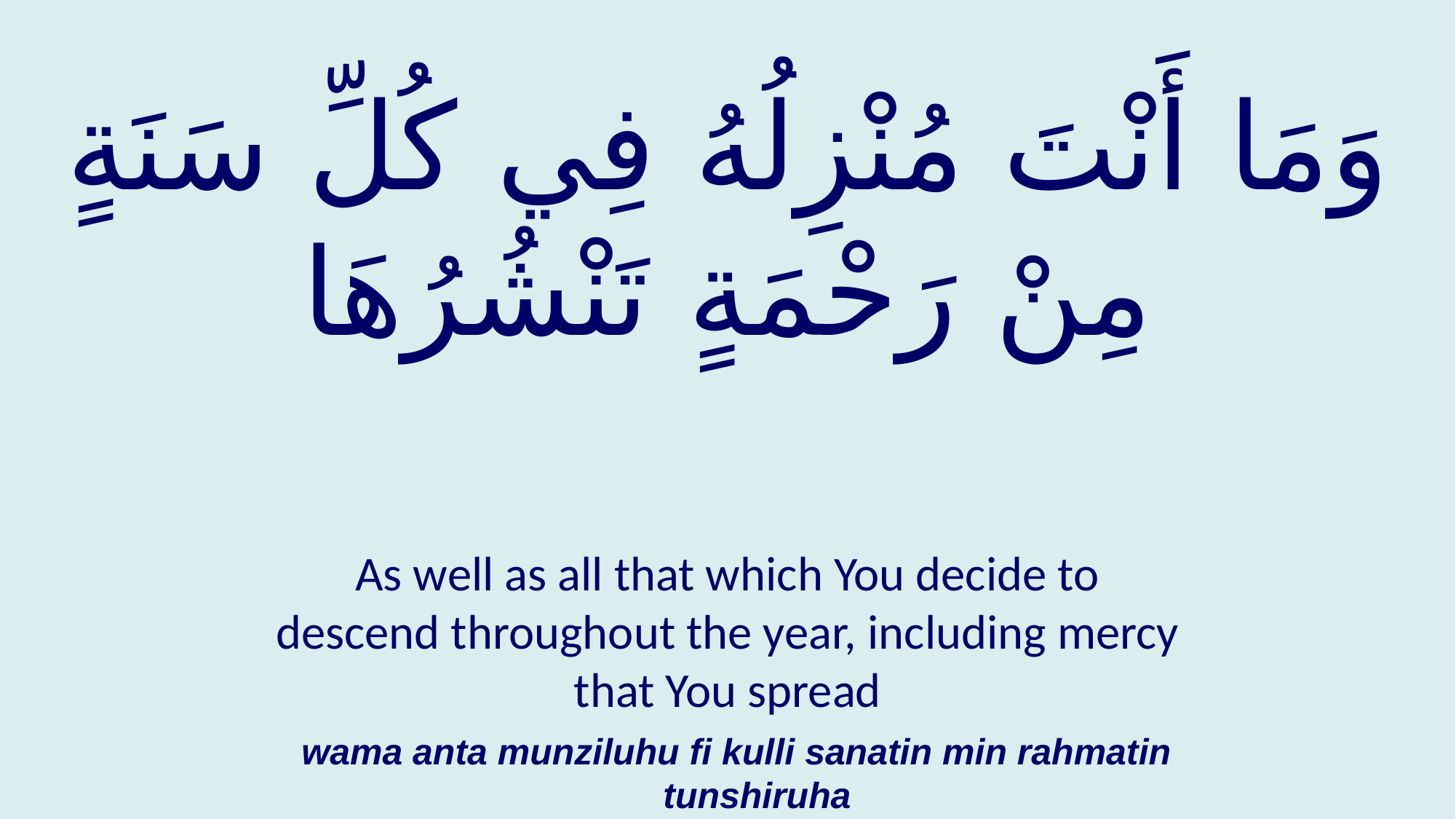

# وَمَا أَنْتَ مُنْزِلُهُ فِي كُلِّ سَنَةٍ مِنْ رَحْمَةٍ تَنْشُرُهَا
As well as all that which You decide to descend throughout the year, including mercy that You spread
wama anta munziluhu fi kulli sanatin min rahmatin tunshiruha